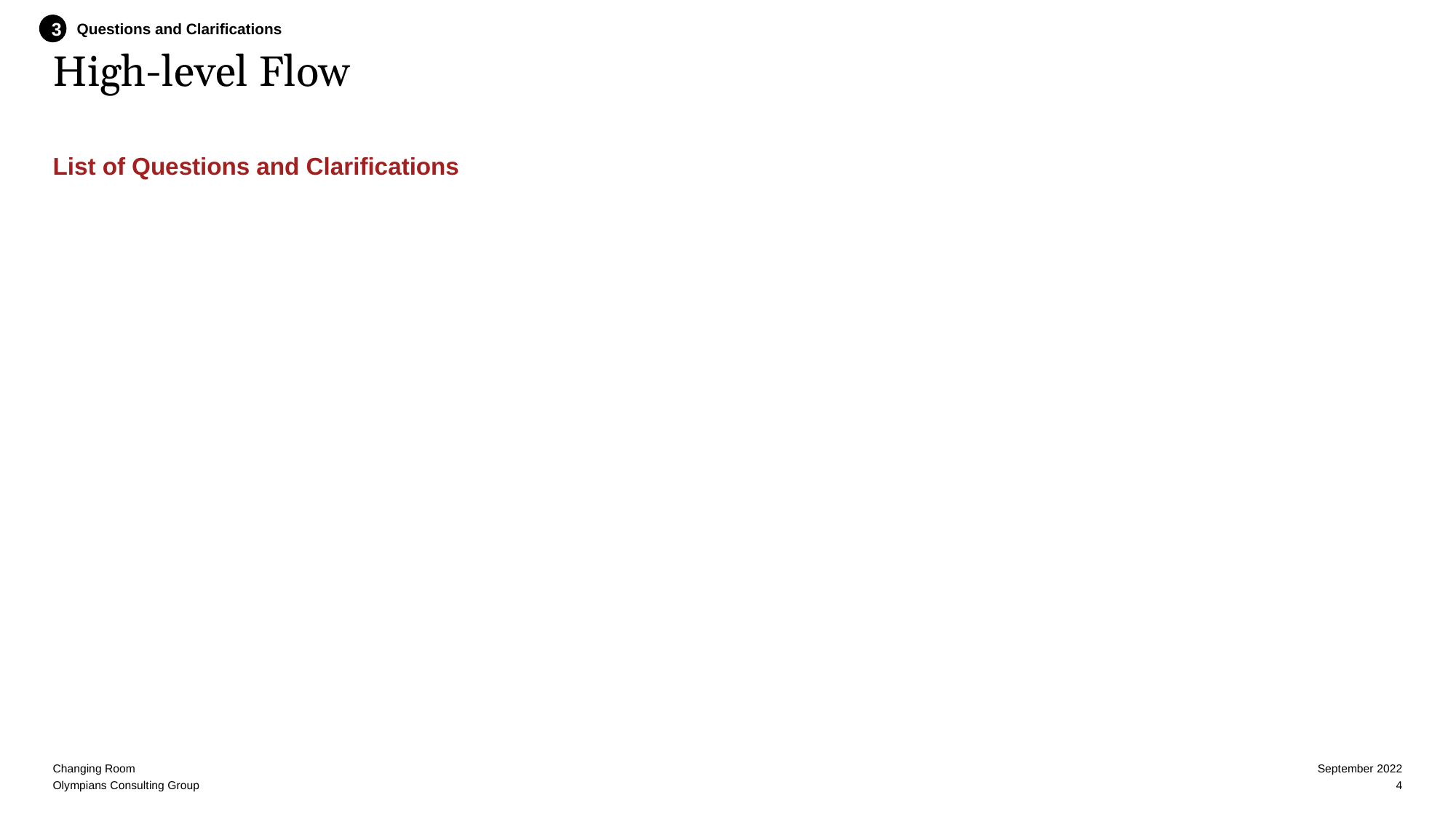

Questions and Clarifications
3
# High-level Flow
List of Questions and Clarifications
Changing Room
September 2022
Olympians Consulting Group
4